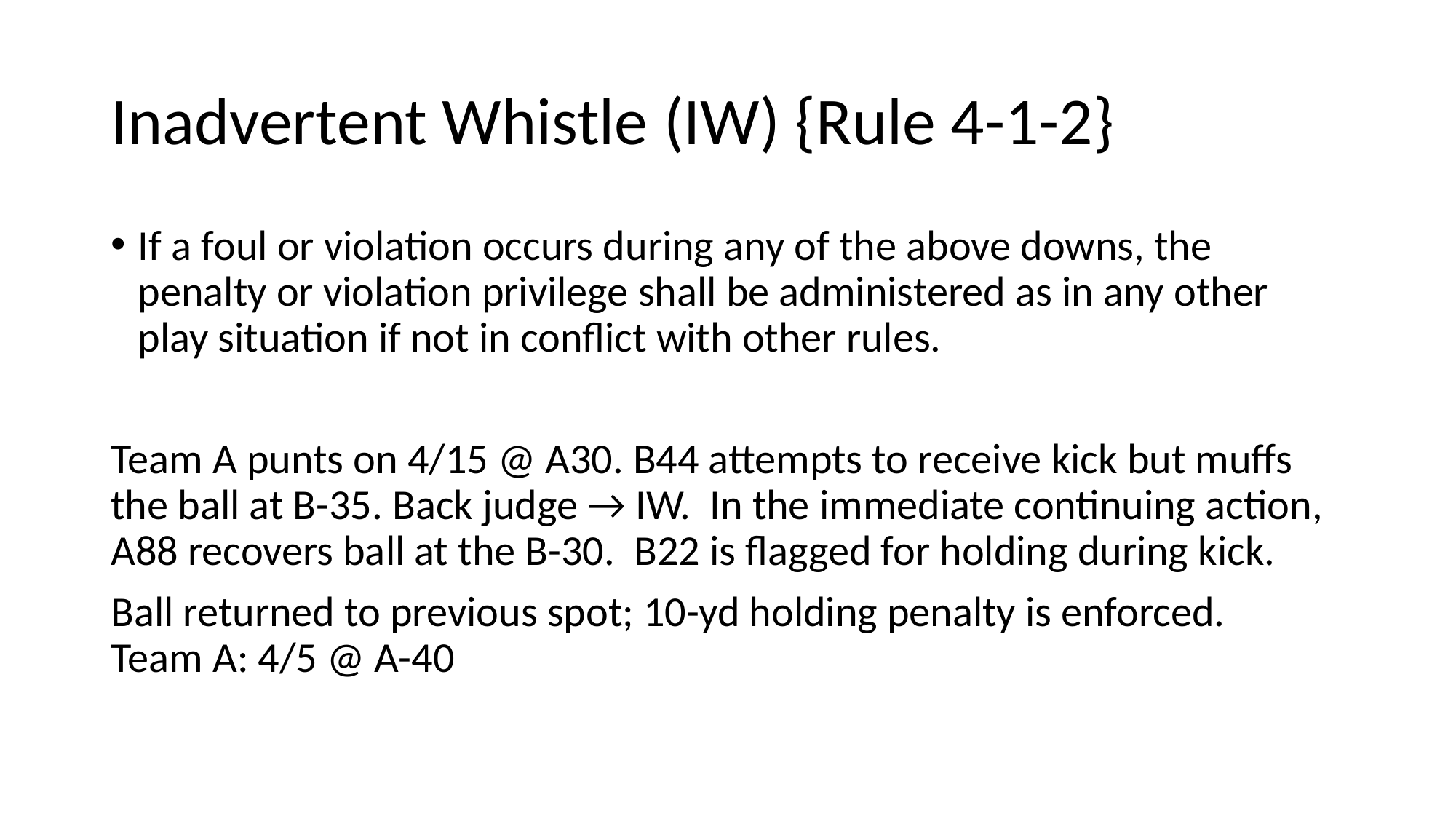

# Inadvertent Whistle (IW) {Rule 4-1-2}
If a foul or violation occurs during any of the above downs, the penalty or violation privilege shall be administered as in any other play situation if not in conflict with other rules.

Team A punts on 4/15 @ A30. B44 attempts to receive kick but muffs the ball at B-35. Back judge → IW.  In the immediate continuing action, A88 recovers ball at the B-30.  B22 is flagged for holding during kick.
Ball returned to previous spot; 10-yd holding penalty is enforced.    Team A: 4/5 @ A-40